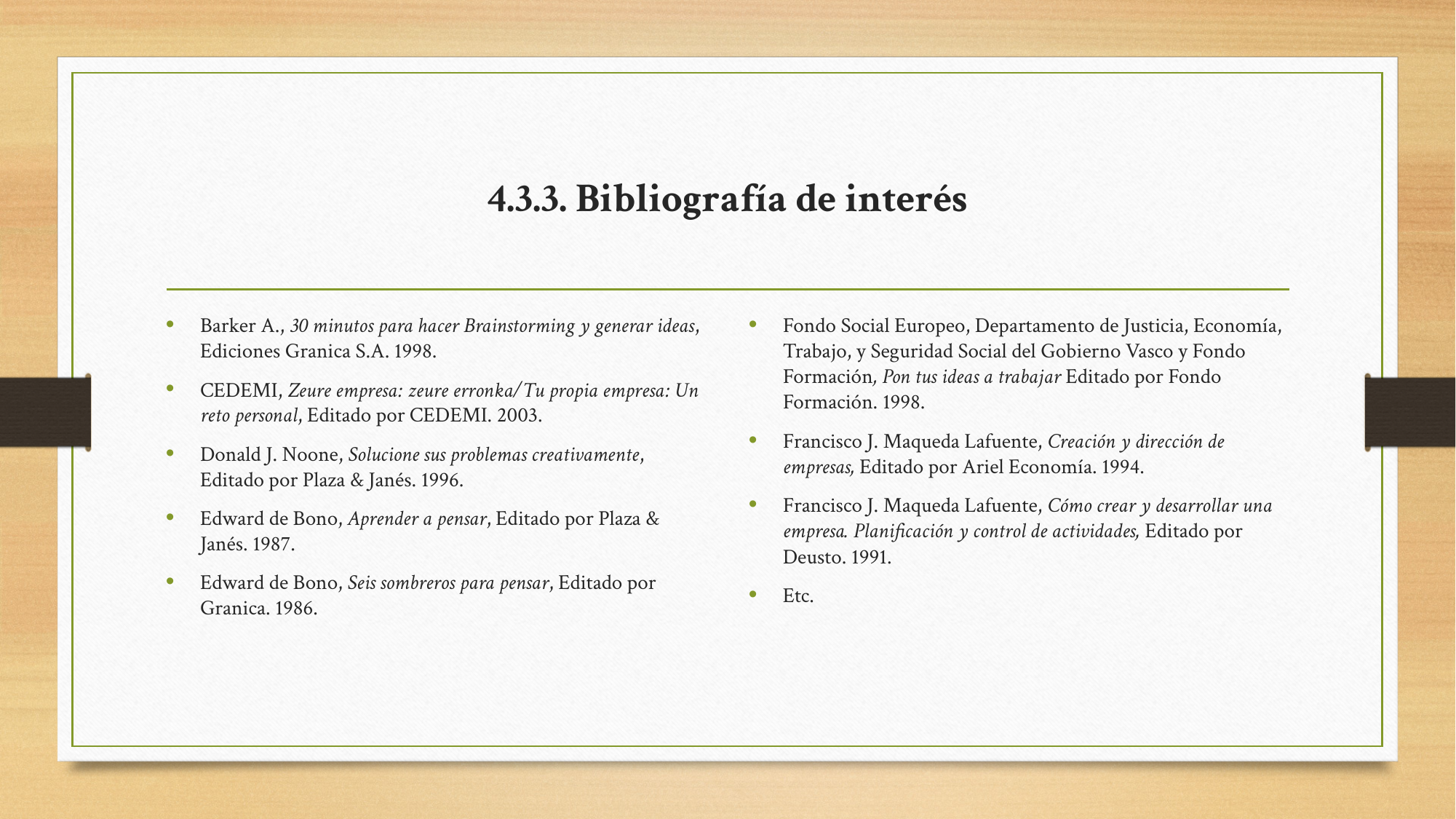

# 4.3.3. Bibliografía de interés
Barker A., 30 minutos para hacer Brainstorming y generar ideas, Ediciones Granica S.A. 1998.
CEDEMI, Zeure empresa: zeure erronka/Tu propia empresa: Un reto personal, Editado por CEDEMI. 2003.
Donald J. Noone, Solucione sus problemas creativamente, Editado por Plaza & Janés. 1996.
Edward de Bono, Aprender a pensar, Editado por Plaza & Janés. 1987.
Edward de Bono, Seis sombreros para pensar, Editado por Granica. 1986.
Fondo Social Europeo, Departamento de Justicia, Economía, Trabajo, y Seguridad Social del Gobierno Vasco y Fondo Formación, Pon tus ideas a trabajar Editado por Fondo Formación. 1998.
Francisco J. Maqueda Lafuente, Creación y dirección de empresas, Editado por Ariel Economía. 1994.
Francisco J. Maqueda Lafuente, Cómo crear y desarrollar una empresa. Planificación y control de actividades, Editado por Deusto. 1991.
Etc.